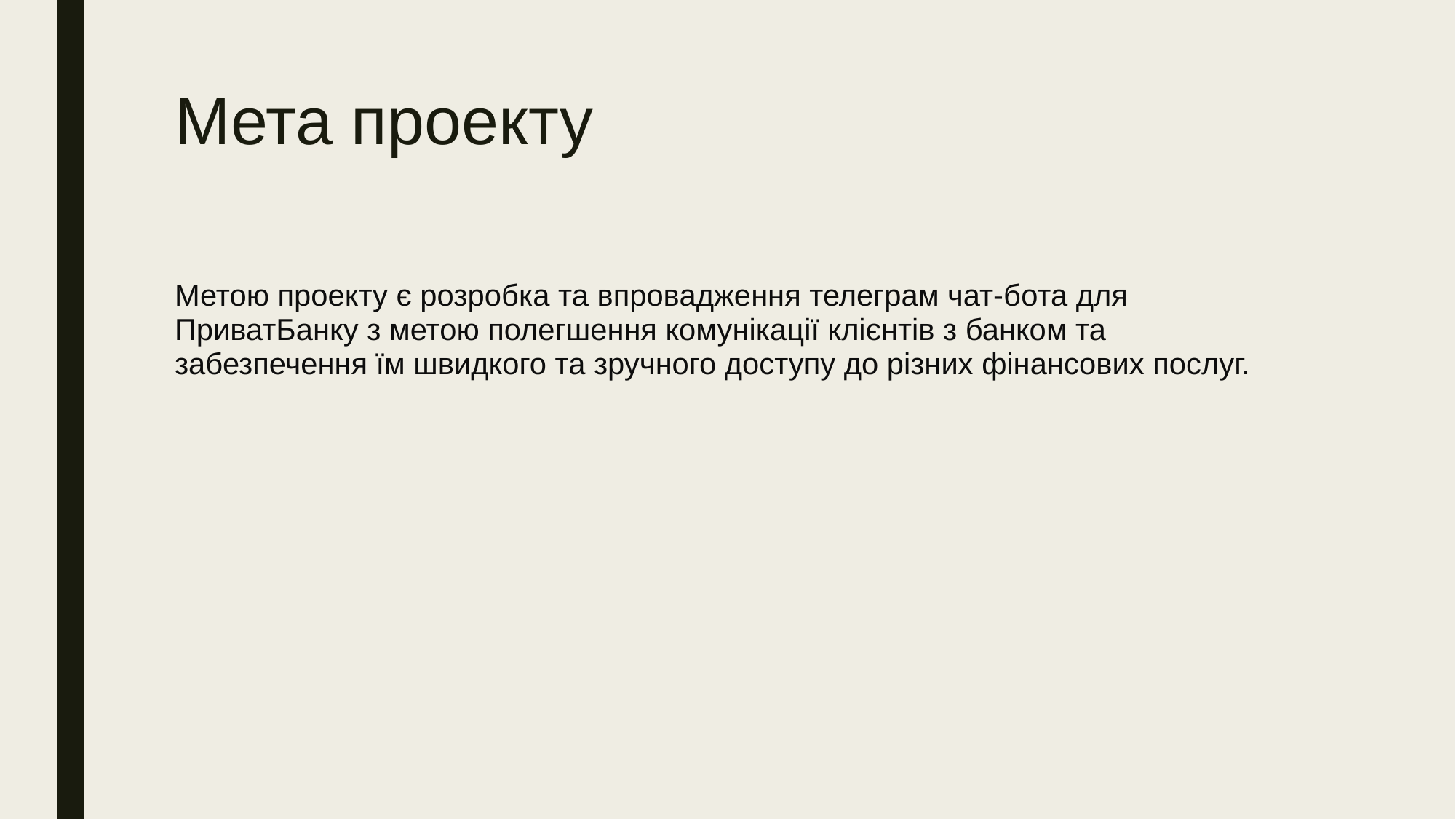

# Мета проекту
Метою проекту є розробка та впровадження телеграм чат-бота для ПриватБанку з метою полегшення комунікації клієнтів з банком та забезпечення їм швидкого та зручного доступу до різних фінансових послуг.